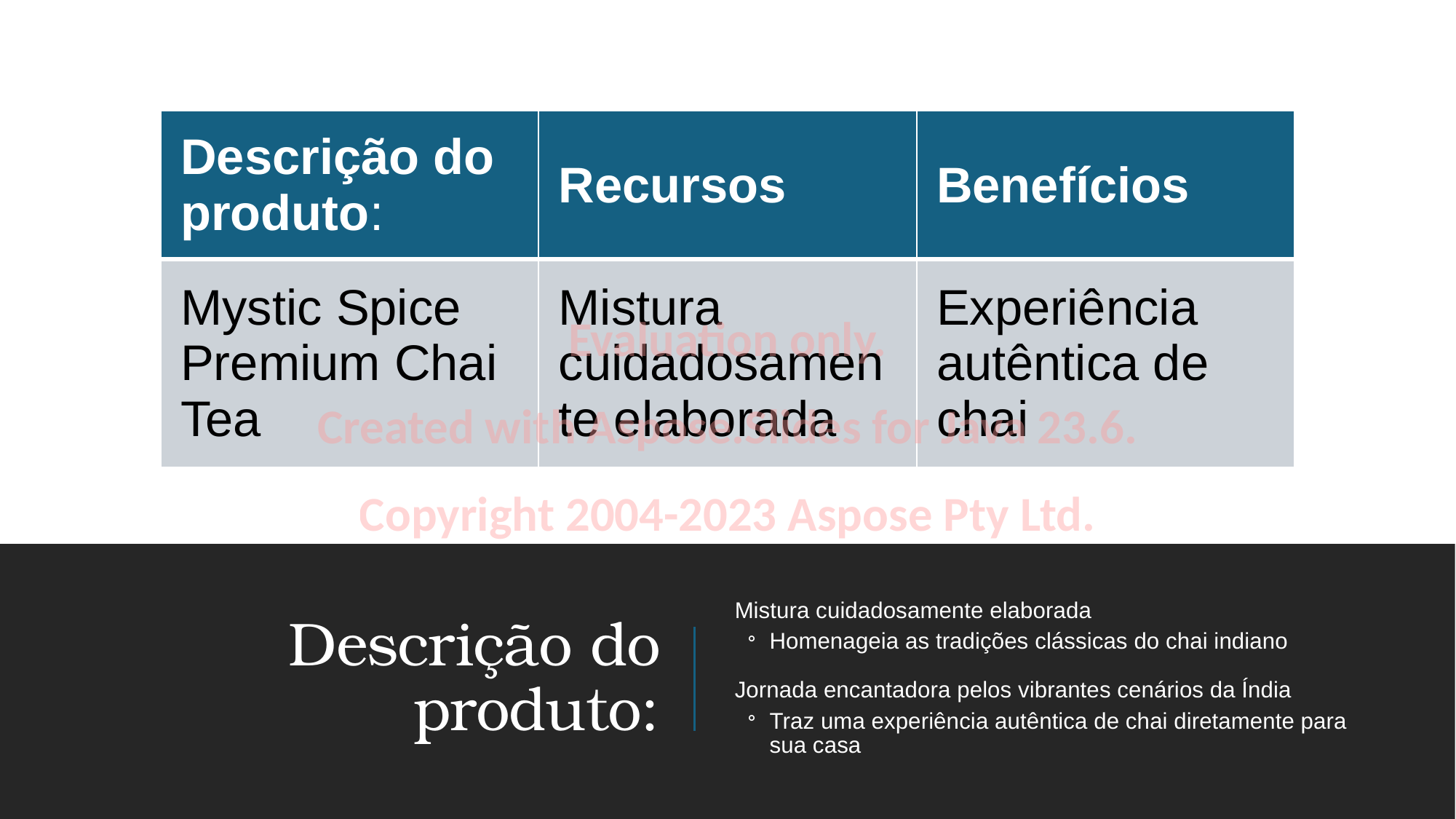

| Descrição do produto: | Recursos | Benefícios |
| --- | --- | --- |
| Mystic Spice Premium Chai Tea | Mistura cuidadosamente elaborada | Experiência autêntica de chai |
Evaluation only.
Created with Aspose.Slides for Java 23.6.
Copyright 2004-2023 Aspose Pty Ltd.

Mistura cuidadosamente elaborada
Homenageia as tradições clássicas do chai indiano
Jornada encantadora pelos vibrantes cenários da Índia
Traz uma experiência autêntica de chai diretamente para sua casa
# Descrição do produto: